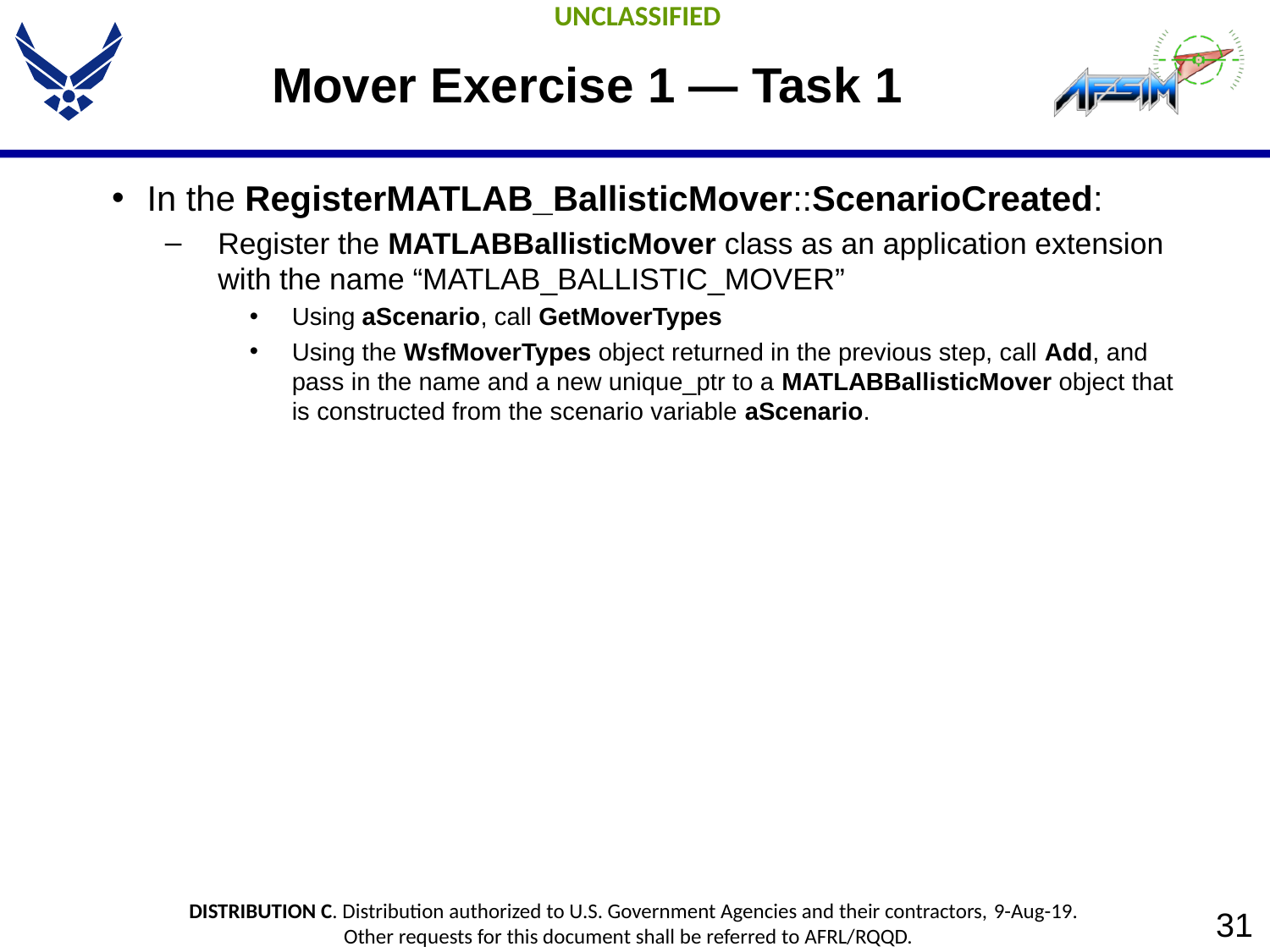

# Mover Exercise 1 — Task 1
In the RegisterMATLAB_BallisticMover::ScenarioCreated:
Register the MATLABBallisticMover class as an application extension with the name “MATLAB_BALLISTIC_MOVER”
Using aScenario, call GetMoverTypes
Using the WsfMoverTypes object returned in the previous step, call Add, and pass in the name and a new unique_ptr to a MATLABBallisticMover object that is constructed from the scenario variable aScenario.